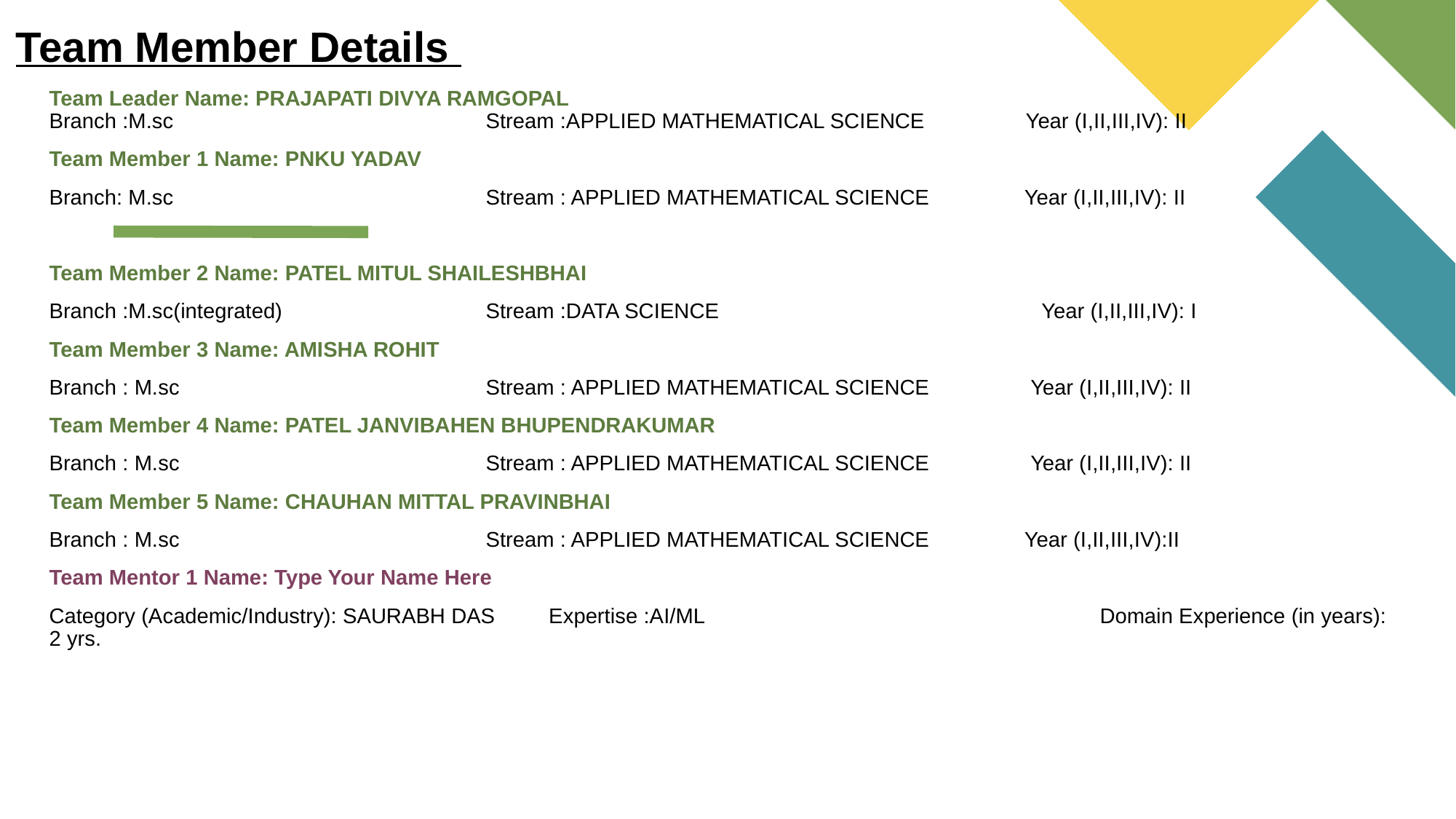

# Team Member Details
Team Leader Name: PRAJAPATI DIVYA RAMGOPAL
Branch :M.sc			Stream :APPLIED MATHEMATICAL SCIENCE                 Year (I,II,III,IV): II
Team Member 1 Name: PNKU YADAV
Branch: M.sc 			Stream : APPLIED MATHEMATICAL SCIENCE                Year (I,II,III,IV): II

Team Member 2 Name: PATEL MITUL SHAILESHBHAI
Branch :M.sc(integrated) 		Stream :DATA SCIENCE		                    Year (I,II,III,IV): I
Team Member 3 Name: AMISHA ROHIT
Branch : M.sc 			Stream : APPLIED MATHEMATICAL SCIENCE                 Year (I,II,III,IV): II
Team Member 4 Name: PATEL JANVIBAHEN BHUPENDRAKUMAR
Branch : M.sc 			Stream : APPLIED MATHEMATICAL SCIENCE                 Year (I,II,III,IV): II
Team Member 5 Name: CHAUHAN MITTAL PRAVINBHAI
Branch : M.sc 			Stream : APPLIED MATHEMATICAL SCIENCE                Year (I,II,III,IV):II
Team Mentor 1 Name: Type Your Name Here
Category (Academic/Industry): SAURABH DAS         Expertise :AI/ML                                                                  Domain Experience (in years): 2 yrs.